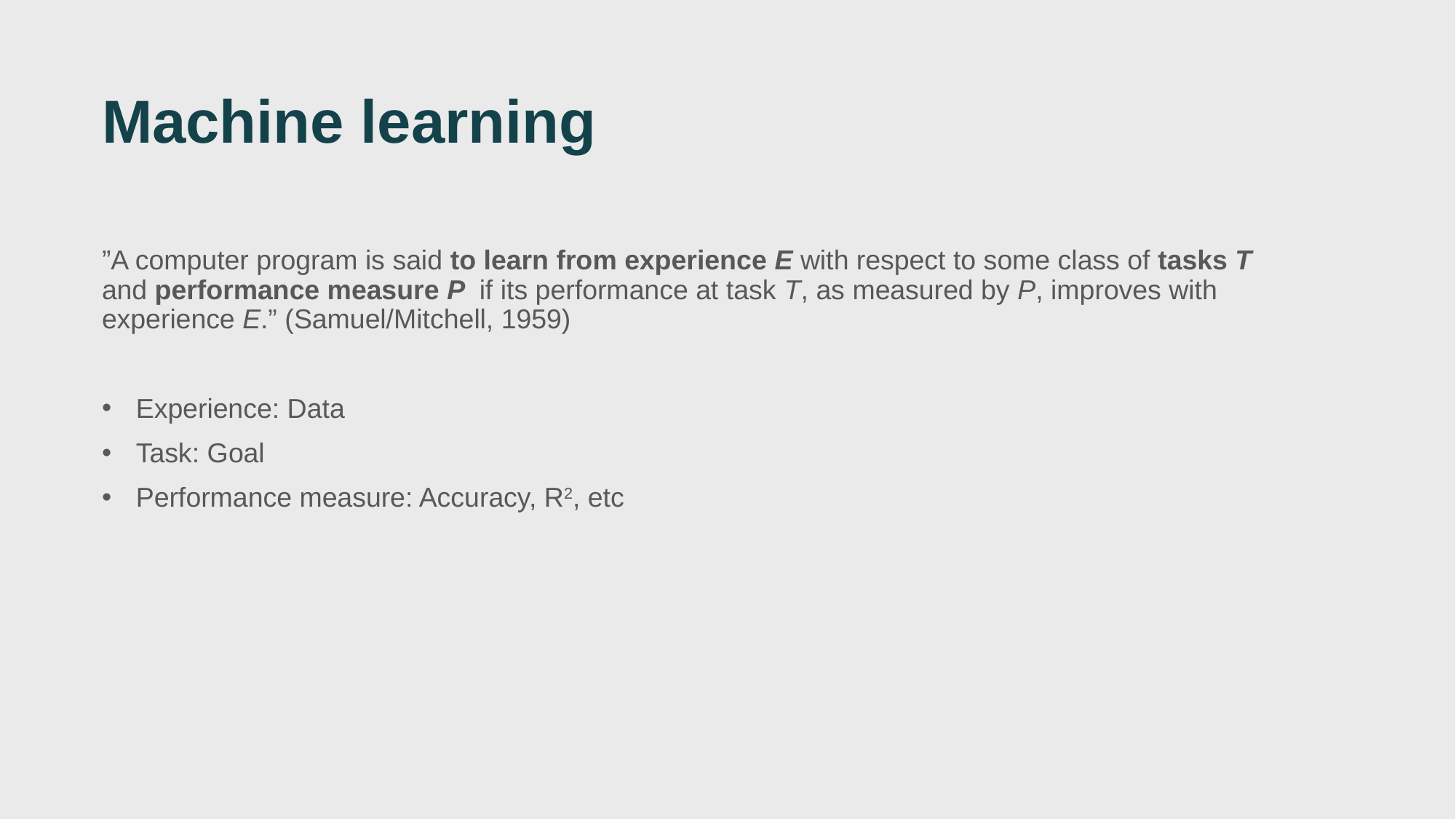

# Machine learning
”A computer program is said to learn from experience E with respect to some class of tasks T and performance measure P  if its performance at task T, as measured by P, improves with experience E.” (Samuel/Mitchell, 1959)

Experience: Data
Task: Goal
Performance measure: Accuracy, R2, etc